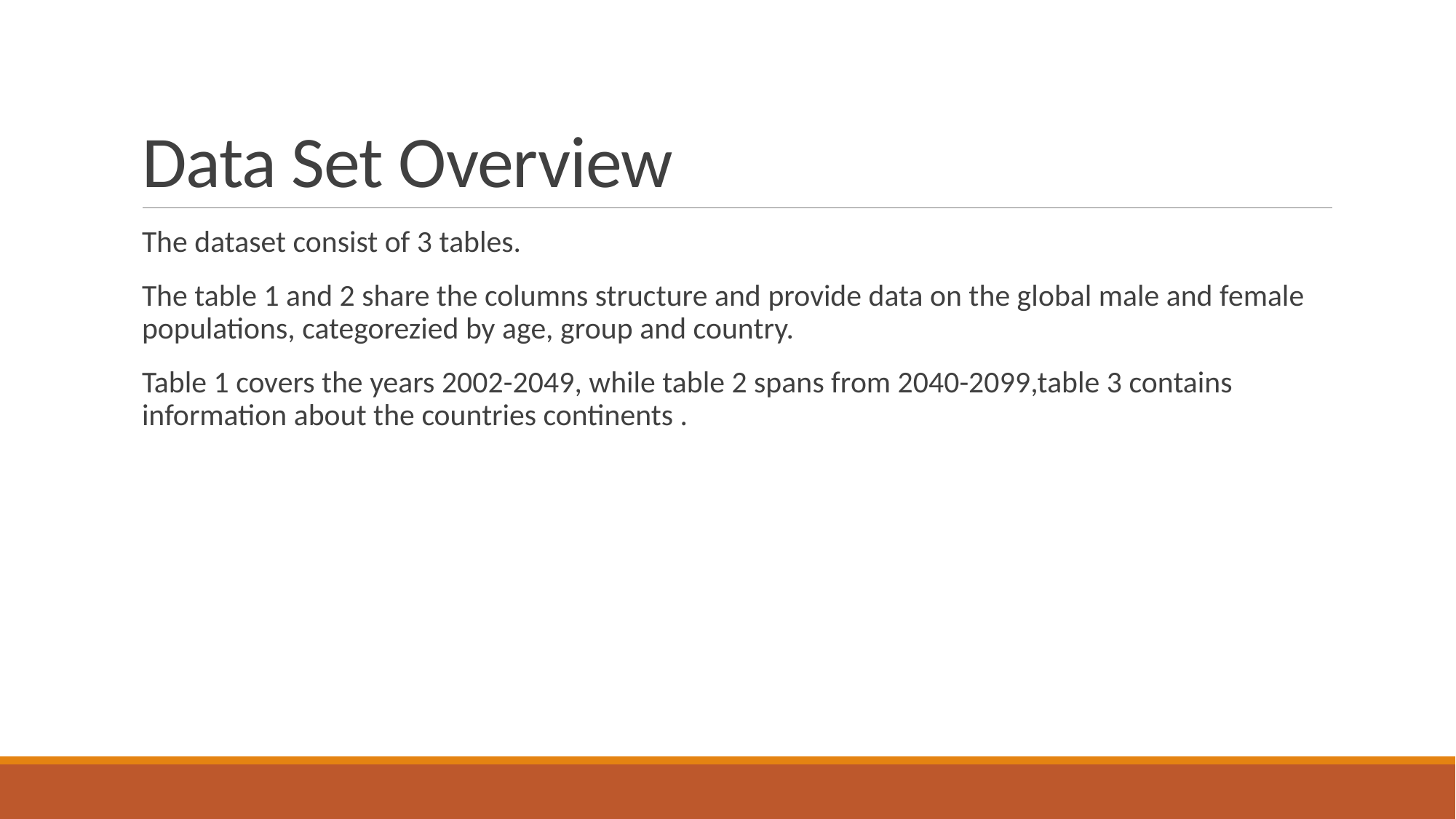

# Data Set Overview
The dataset consist of 3 tables.
The table 1 and 2 share the columns structure and provide data on the global male and female populations, categorezied by age, group and country.
Table 1 covers the years 2002-2049, while table 2 spans from 2040-2099,table 3 contains information about the countries continents .